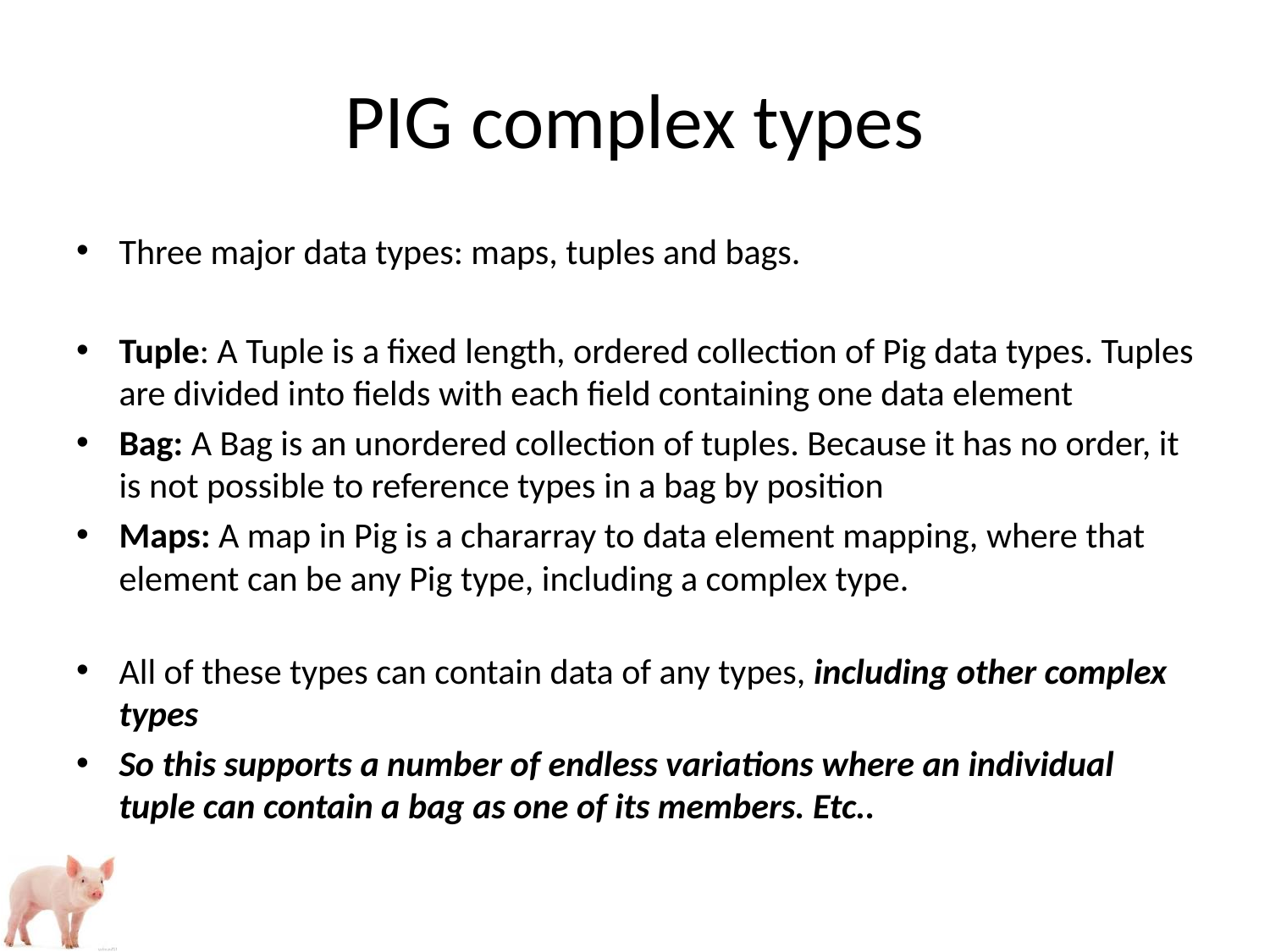

# PIG complex types
Three major data types: maps, tuples and bags.

Tuple: A Tuple is a fixed length, ordered collection of Pig data types. Tuples are divided into fields with each field containing one data element
Bag: A Bag is an unordered collection of tuples. Because it has no order, it is not possible to reference types in a bag by position
Maps: A map in Pig is a chararray to data element mapping, where that element can be any Pig type, including a complex type.

All of these types can contain data of any types, including other complex types
So this supports a number of endless variations where an individual tuple can contain a bag as one of its members. Etc..